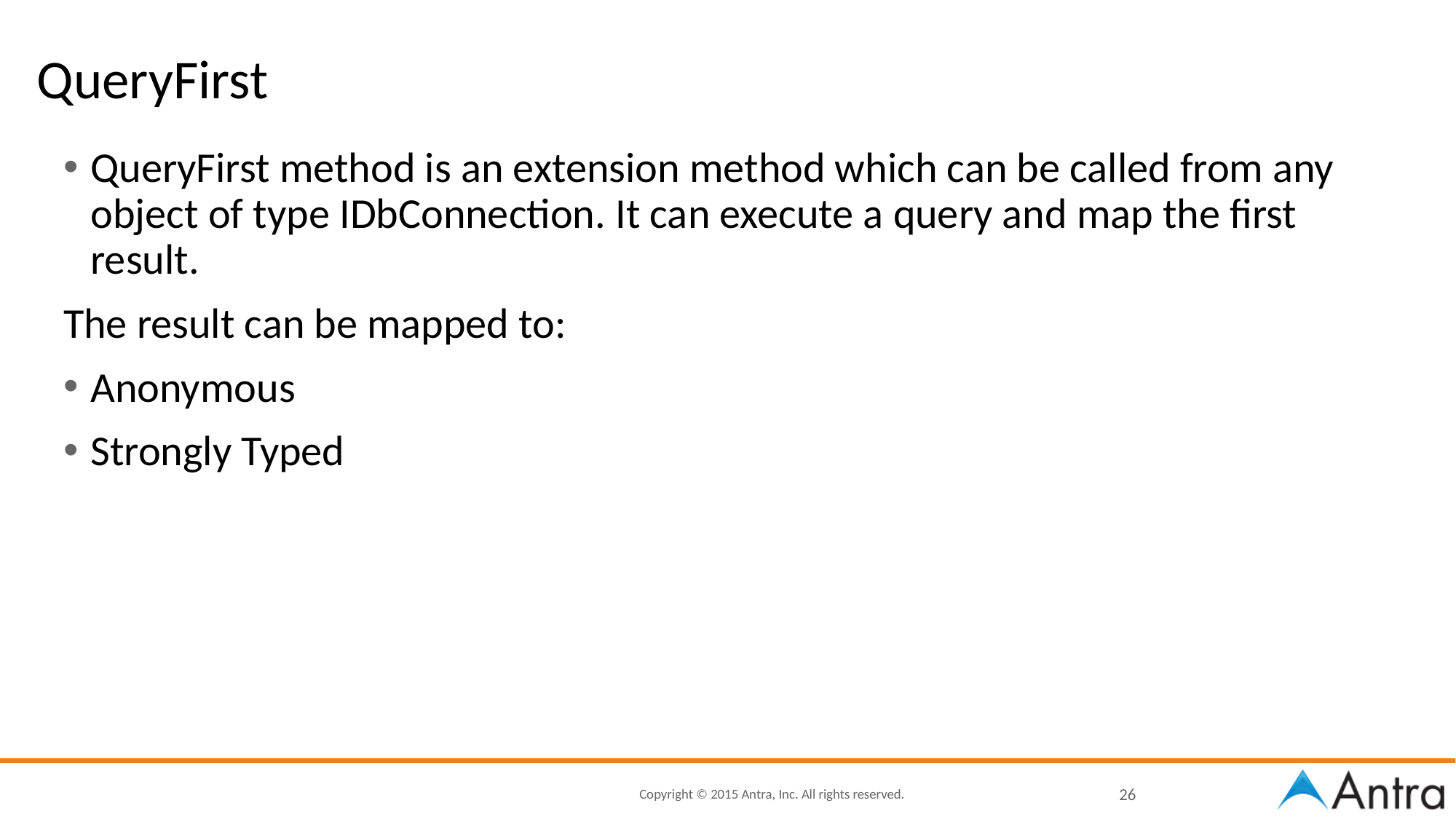

# QueryFirst
QueryFirst method is an extension method which can be called from any object of type IDbConnection. It can execute a query and map the first result.
The result can be mapped to:
Anonymous
Strongly Typed
26